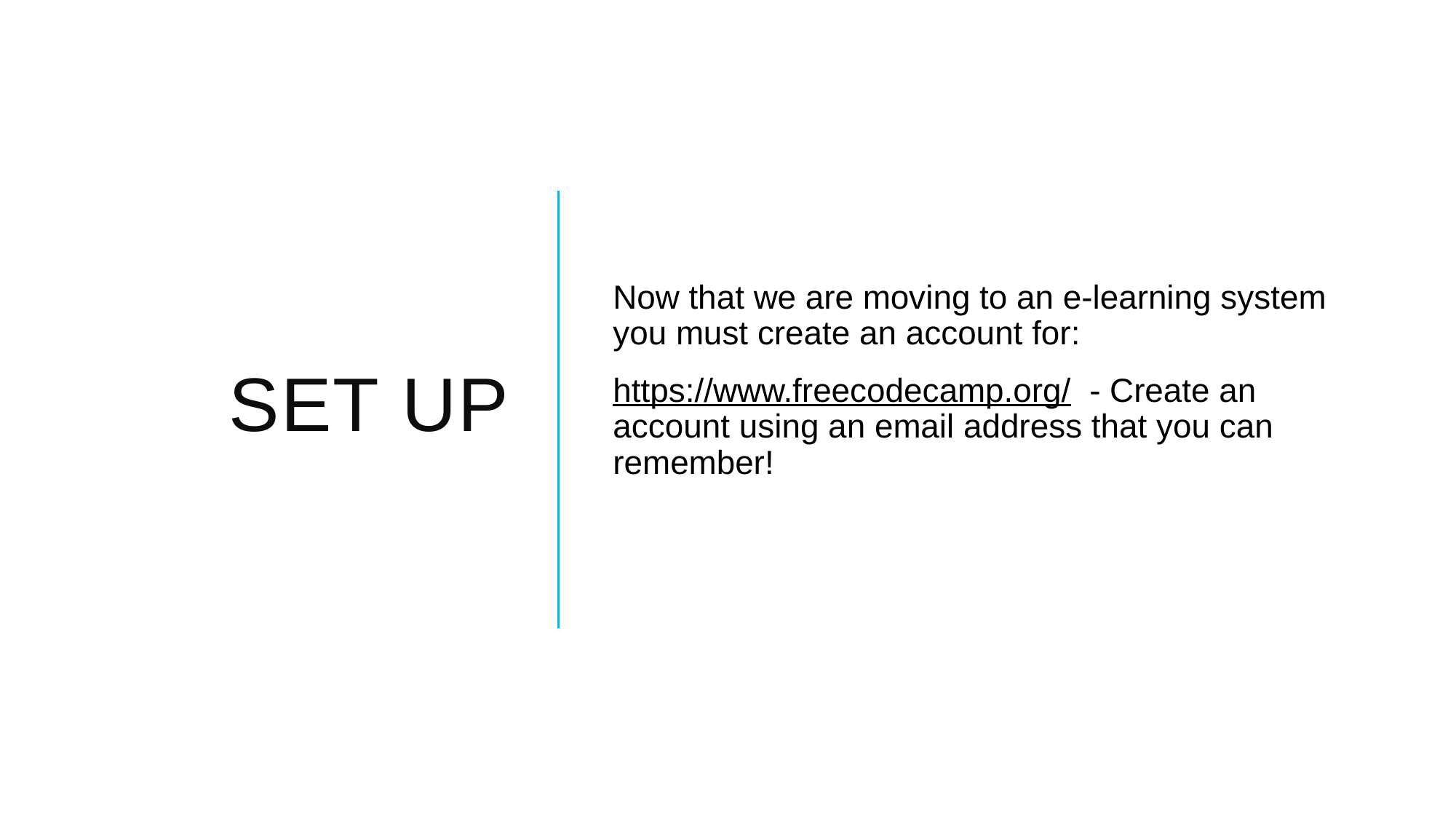

# Set Up
Now that we are moving to an e-learning system you must create an account for:
https://www.freecodecamp.org/  - Create an account using an email address that you can remember!